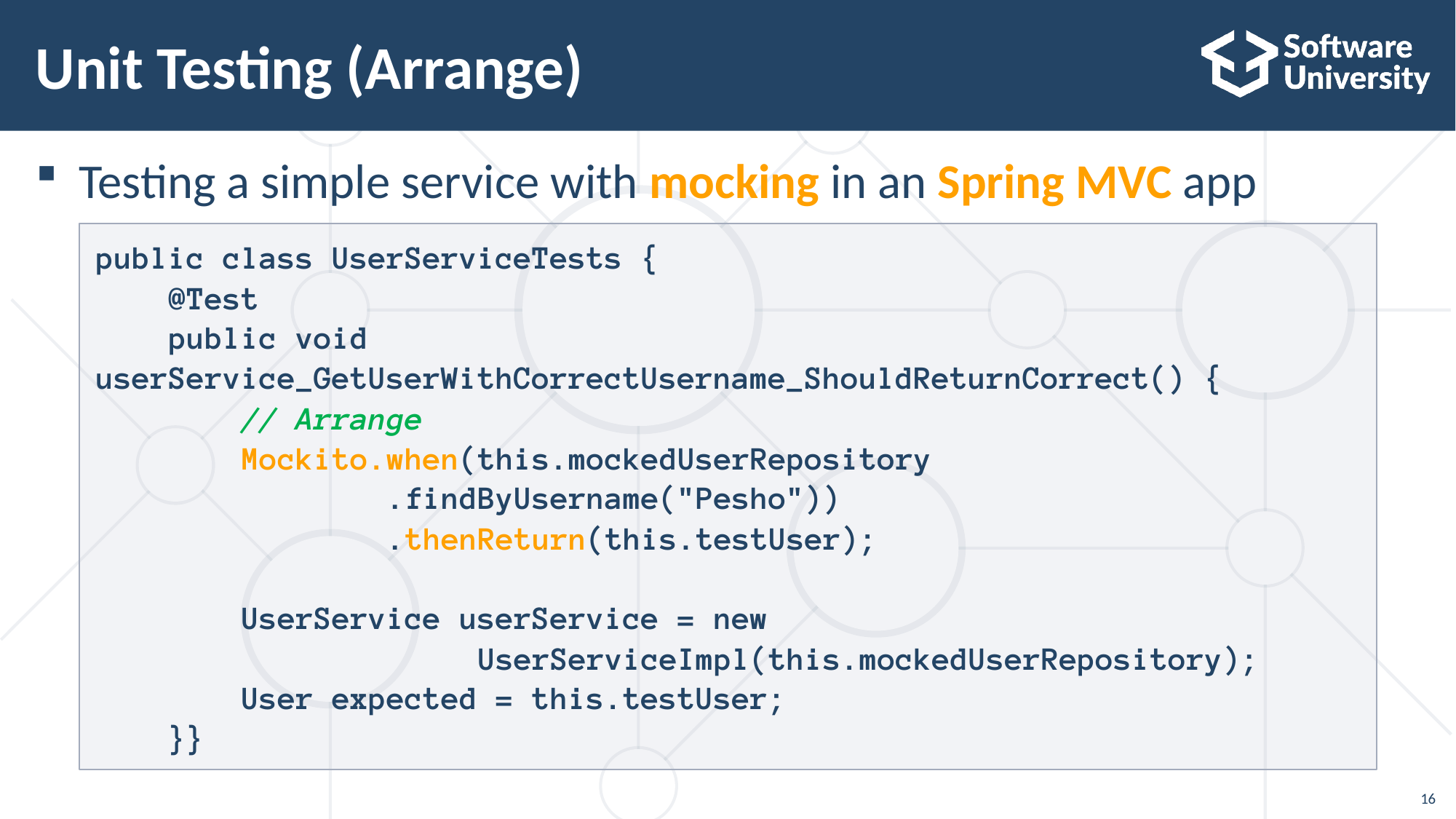

# Unit Testing (Arrange)
Testing a simple service with mocking in an Spring MVC app
public class UserServiceTests {
    @Test
    public void userService_GetUserWithCorrectUsername_ShouldReturnCorrect() {
        // Arrange
        Mockito.when(this.mockedUserRepository
                .findByUsername("Pesho"))
                .thenReturn(this.testUser);

        UserService userService = new
                     UserServiceImpl(this.mockedUserRepository);
        User expected = this.testUser;
    }}
16